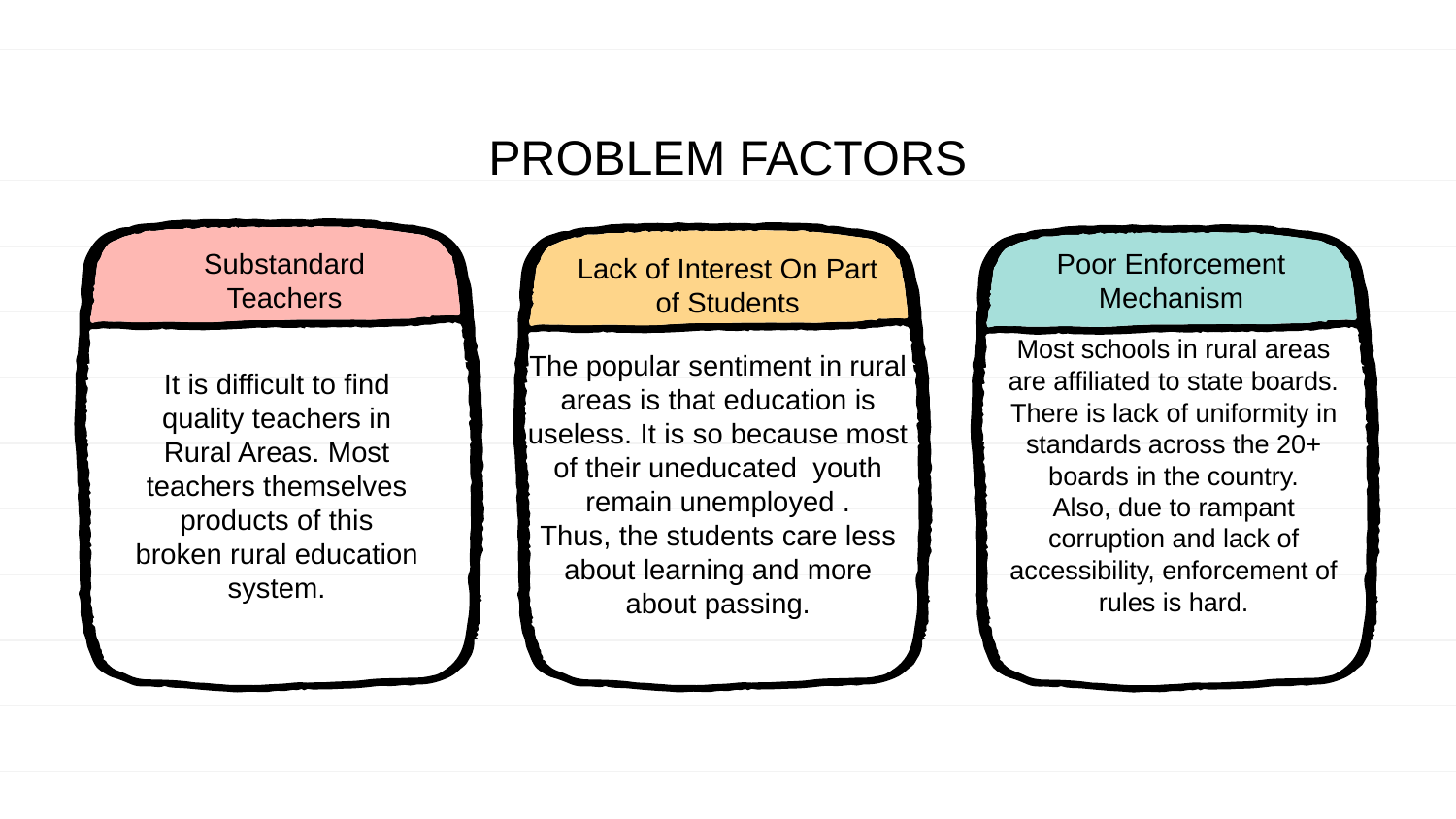

PROBLEM FACTORS
Lack of Interest On Part of Students
# Substandard Teachers
Poor Enforcement Mechanism

Most schools in rural areas are affiliated to state boards. There is lack of uniformity in standards across the 20+ boards in the country.
Also, due to rampant corruption and lack of accessibility, enforcement of rules is hard.
The popular sentiment in rural areas is that education is useless. It is so because most of their uneducated  youth remain unemployed .
Thus, the students care less about learning and more about passing.
It is difficult to find quality teachers in Rural Areas. Most teachers themselves products of this broken rural education system.